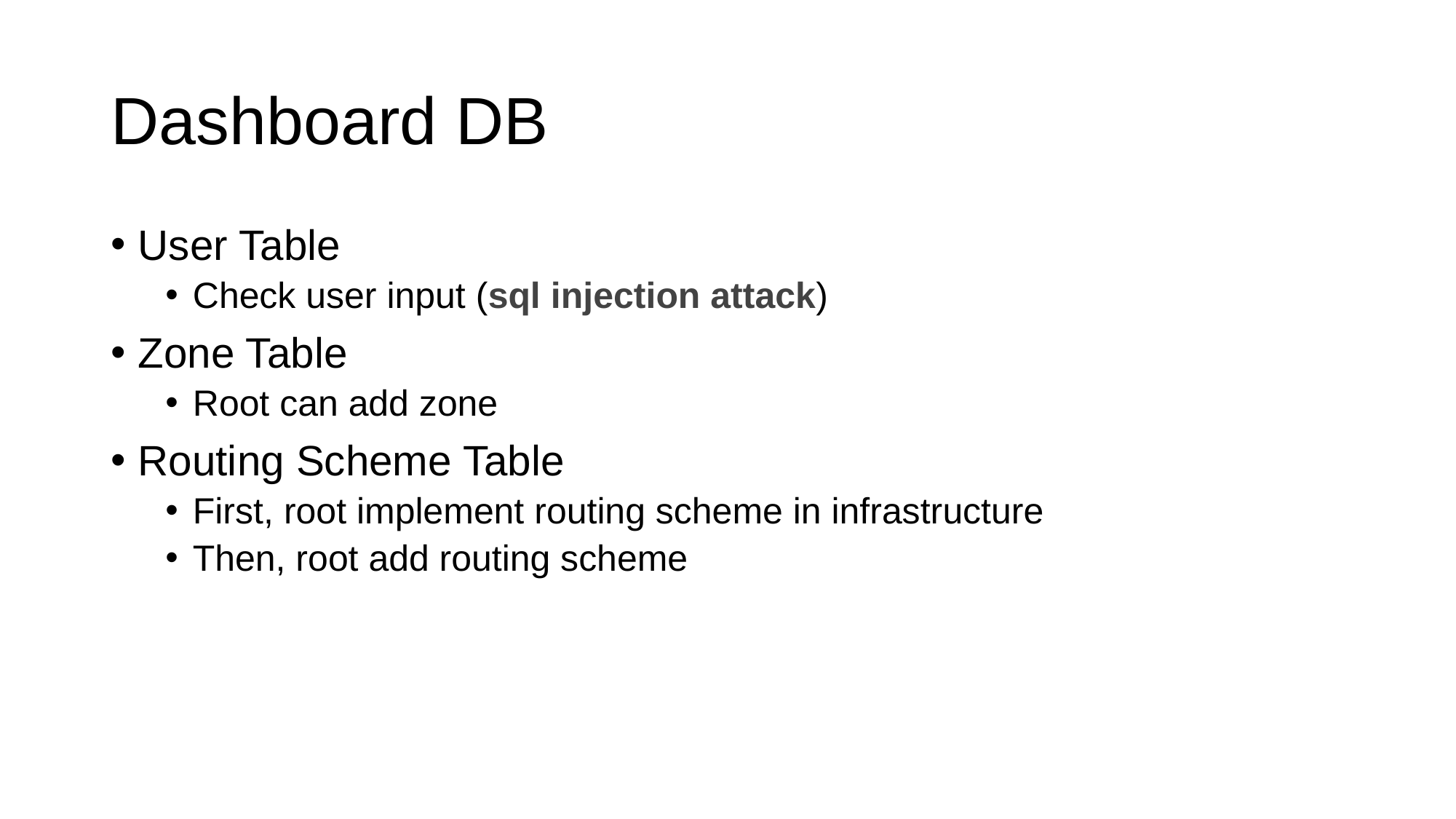

# Dashboard DB
User Table
Check user input (sql injection attack)
Zone Table
Root can add zone
Routing Scheme Table
First, root implement routing scheme in infrastructure
Then, root add routing scheme